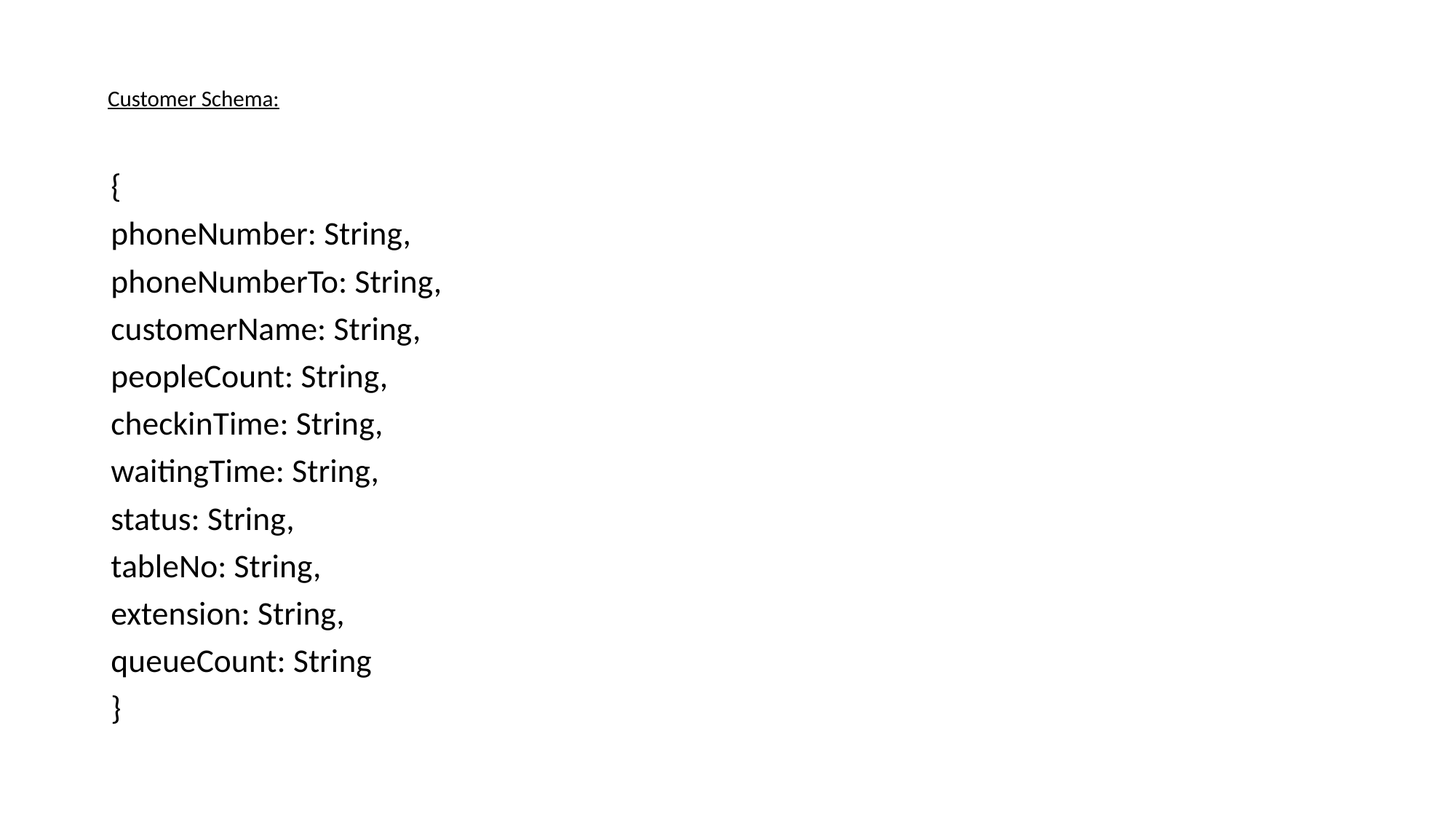

# Customer Schema:
{
phoneNumber: String,
phoneNumberTo: String,
customerName: String,
peopleCount: String,
checkinTime: String,
waitingTime: String,
status: String,
tableNo: String,
extension: String,
queueCount: String
}